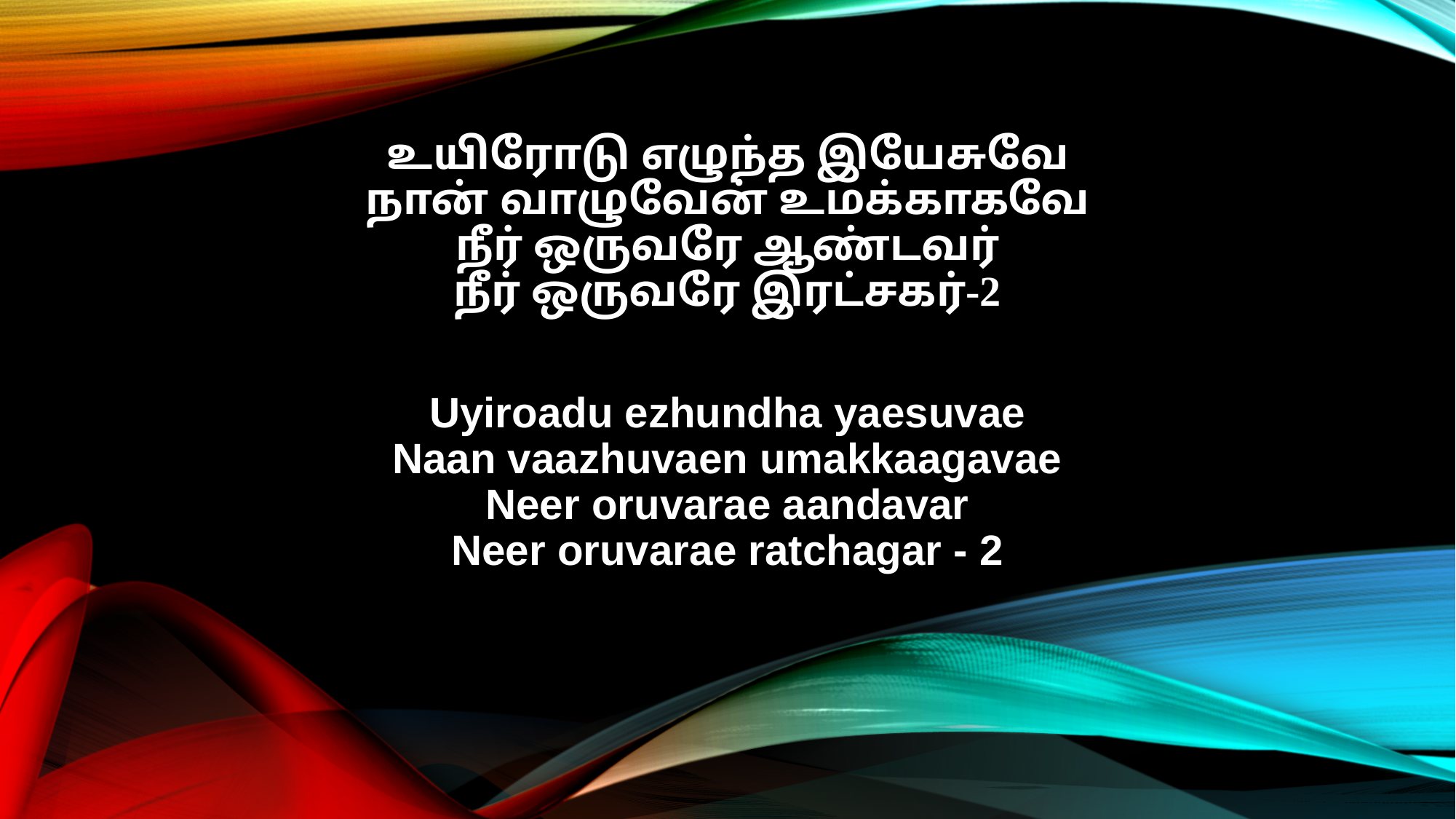

உயிரோடு எழுந்த இயேசுவே
நான் வாழுவேன் உமக்காகவே
நீர் ஒருவரே ஆண்டவர்
நீர் ஒருவரே இரட்சகர்-2

Uyiroadu ezhundha yaesuvae
Naan vaazhuvaen umakkaagavae
Neer oruvarae aandavar
Neer oruvarae ratchagar - 2